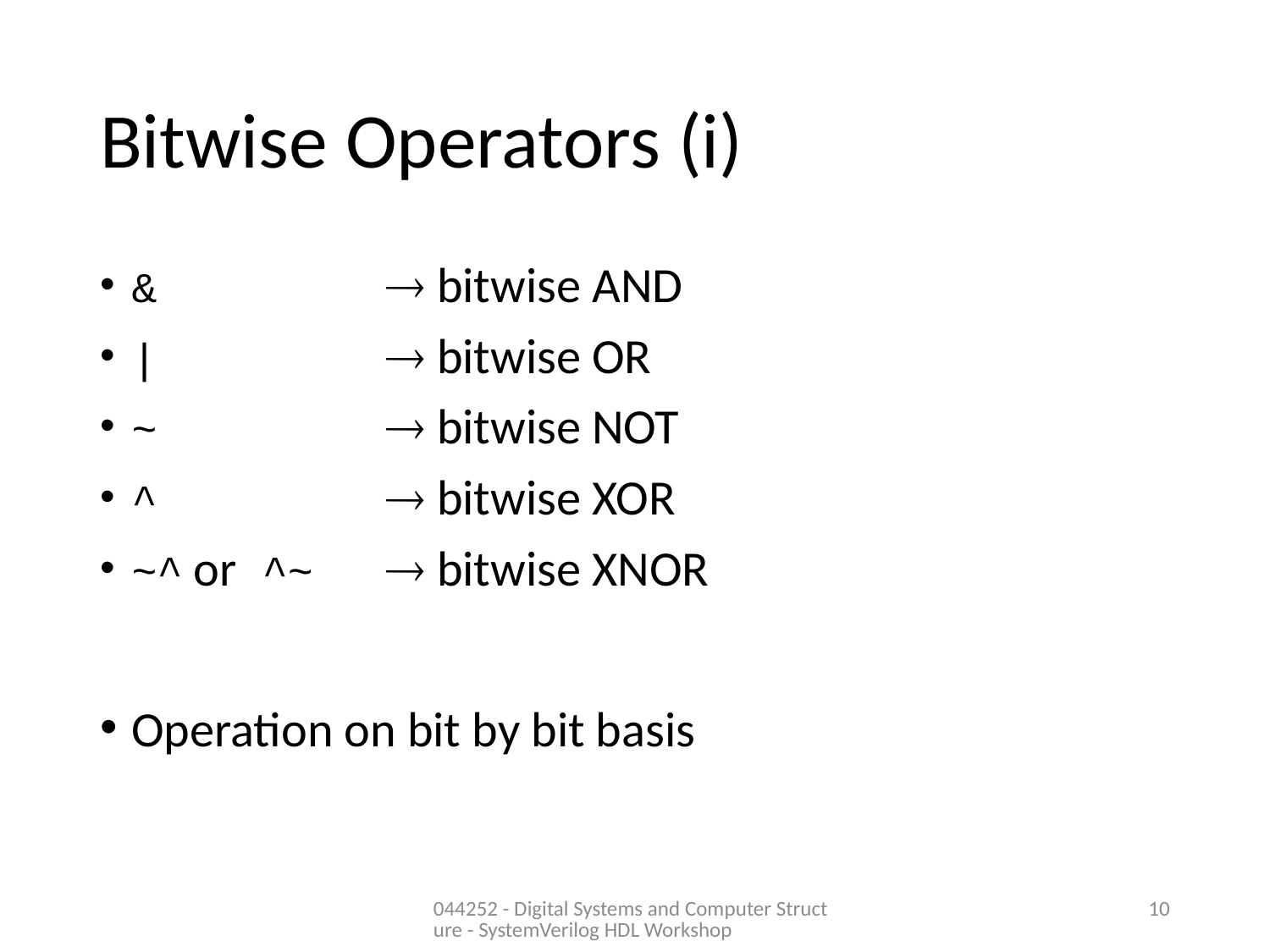

# Bitwise Operators (i)
& 		→ bitwise AND
|		→ bitwise OR
~ 		→ bitwise NOT
^ 		→ bitwise XOR
~^ or ^~ 	→ bitwise XNOR
Operation on bit by bit basis
044252 - Digital Systems and Computer Structure - SystemVerilog HDL Workshop
10